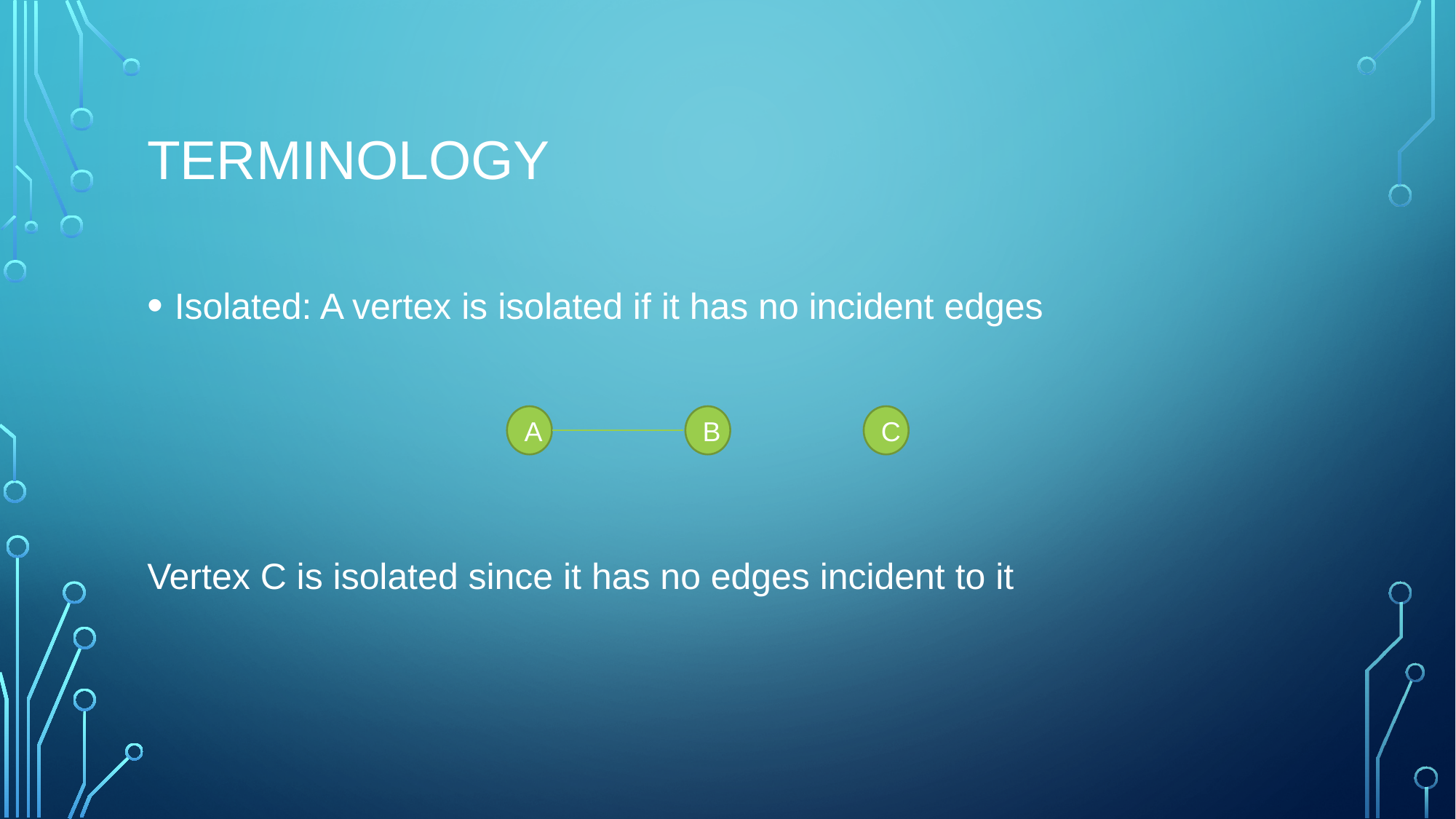

# Terminology
Isolated: A vertex is isolated if it has no incident edges

Vertex C is isolated since it has no edges incident to it
A
B
C